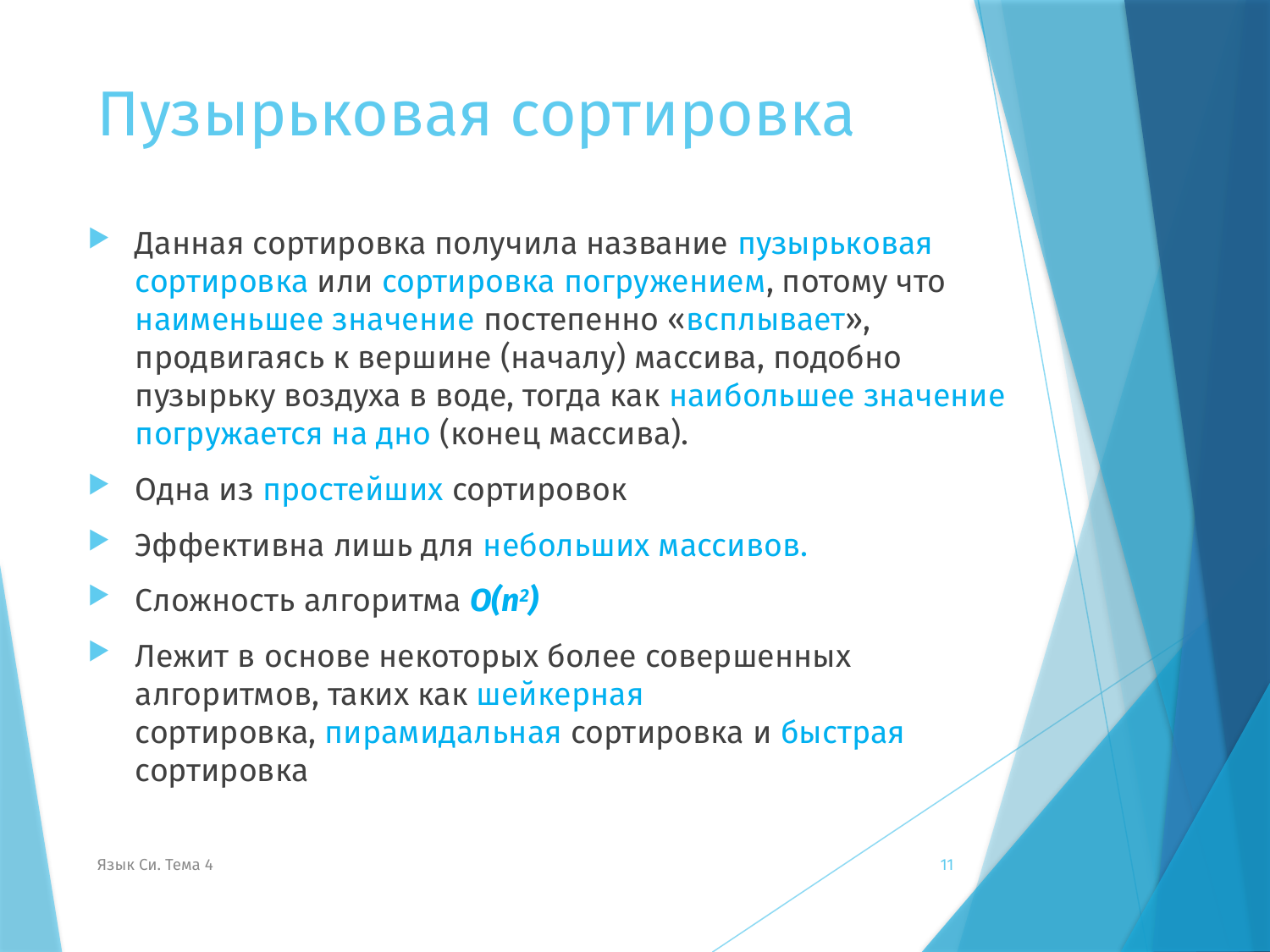

# Пузырьковая сортировка
Данная сортировка получила название пузырьковая сортировка или сортировка погружением, потому что наименьшее значение постепенно «всплывает», продвигаясь к вершине (началу) массива, подобно пузырьку воздуха в воде, тогда как наибольшее значение погружается на дно (конец массива).
Одна из простейших сортировок
Эффективна лишь для небольших массивов.
Сложность алгоритма O(n2)
Лежит в основе некоторых более совершенных алгоритмов, таких как шейкерная сортировка, пирамидальная сортировка и быстрая сортировка

Язык Си. Тема 4
11